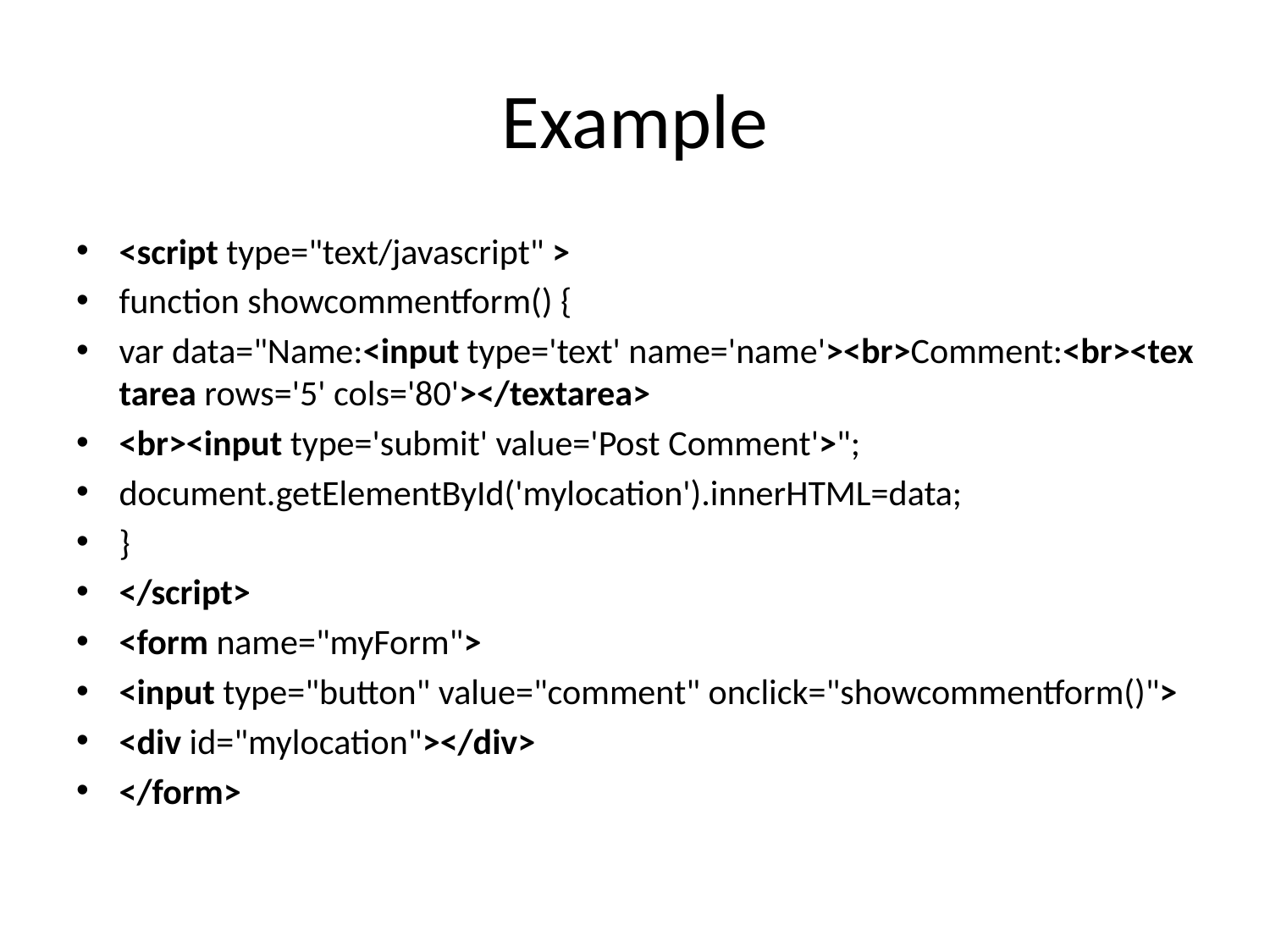

# Example
<script type="text/javascript" >
function showcommentform() {
var data="Name:<input type='text' name='name'><br>Comment:<br><textarea rows='5' cols='80'></textarea>
<br><input type='submit' value='Post Comment'>";
document.getElementById('mylocation').innerHTML=data;
}
</script>
<form name="myForm">
<input type="button" value="comment" onclick="showcommentform()">
<div id="mylocation"></div>
</form>